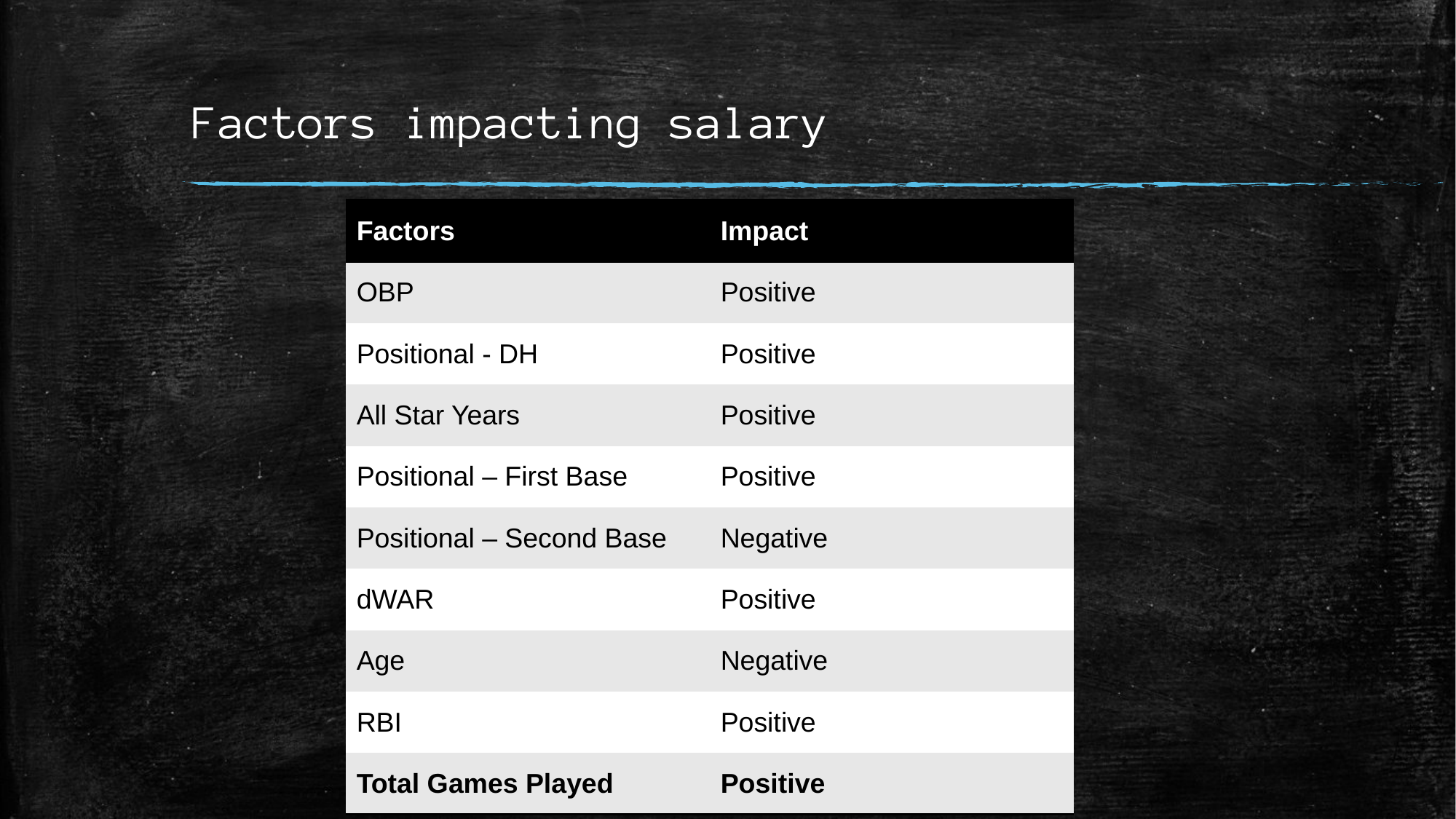

# Factors impacting salary
| Factors | Impact |
| --- | --- |
| OBP | Positive |
| Positional - DH | Positive |
| All Star Years | Positive |
| Positional – First Base | Positive |
| Positional – Second Base | Negative |
| dWAR | Positive |
| Age | Negative |
| RBI | Positive |
| Total Games Played | Positive |